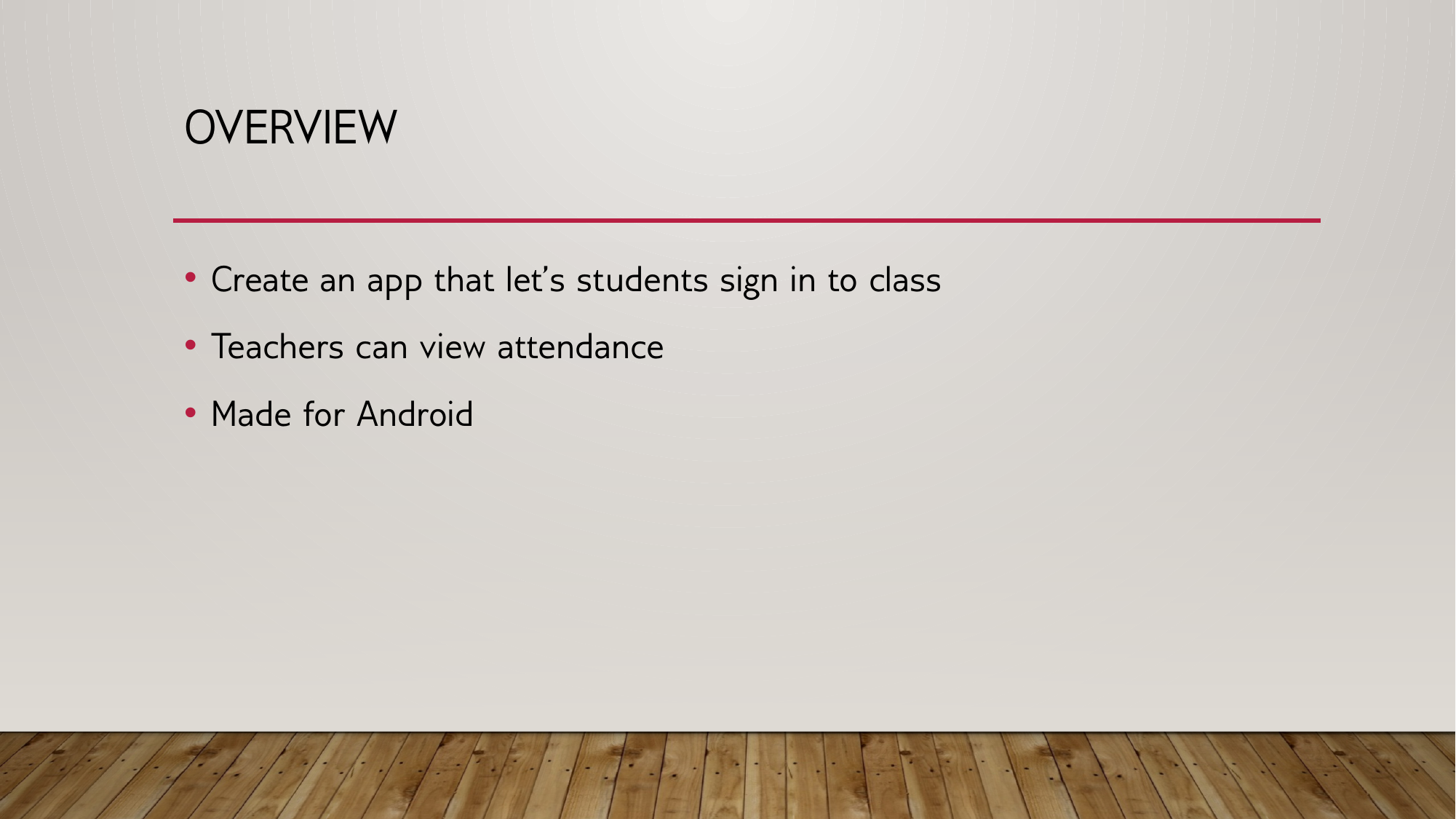

# Overview
Create an app that let’s students sign in to class
Teachers can view attendance
Made for Android